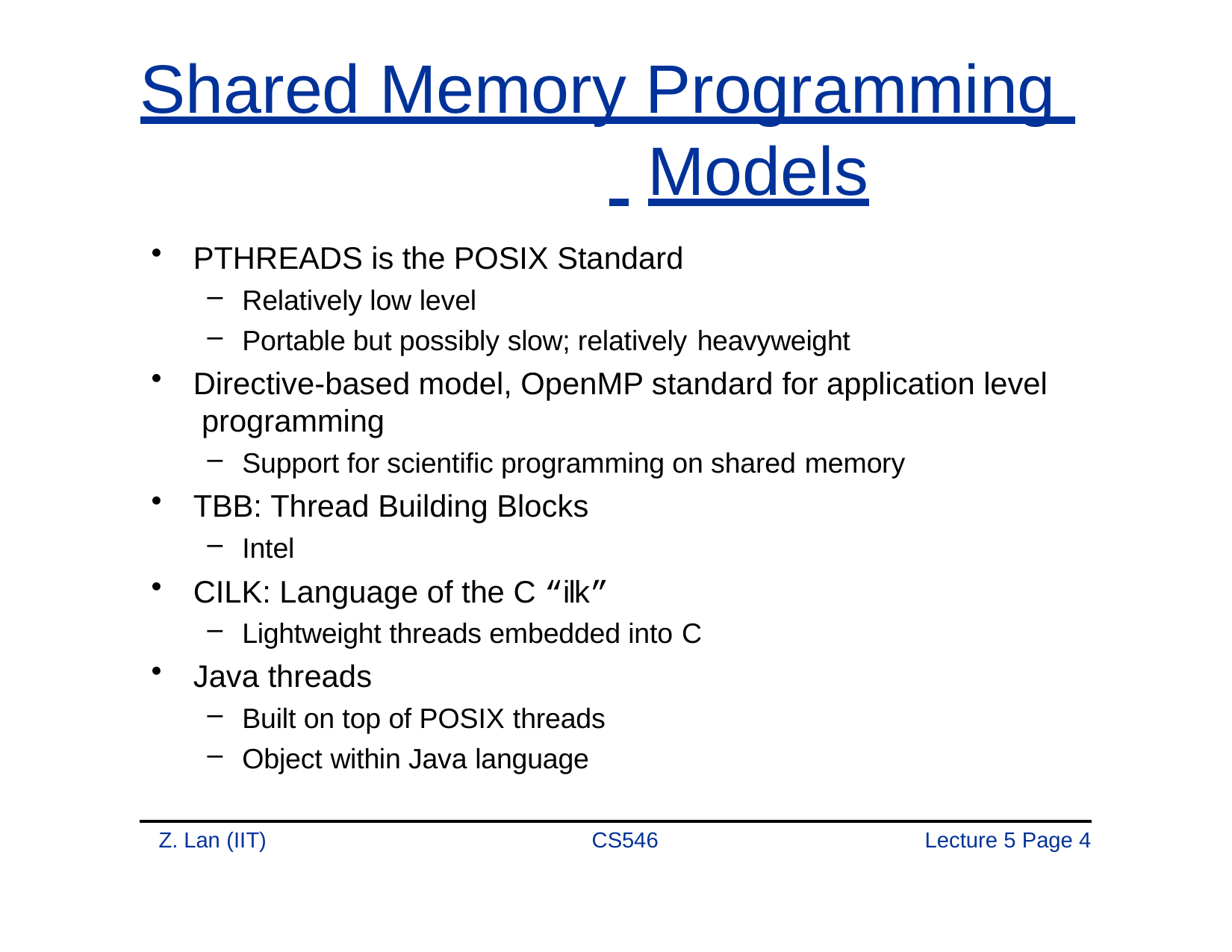

# Shared Memory Programming 	  Models
PTHREADS is the POSIX Standard
Relatively low level
Portable but possibly slow; relatively heavyweight
Directive-based model, OpenMP standard for application level  programming
Support for scientific programming on shared memory
TBB: Thread Building Blocks
Intel
CILK: Language of the C “ilk”
Lightweight threads embedded into C
Java threads
Built on top of POSIX threads
Object within Java language

Z. Lan (IIT)

CS546
Lecture 5 Page 4